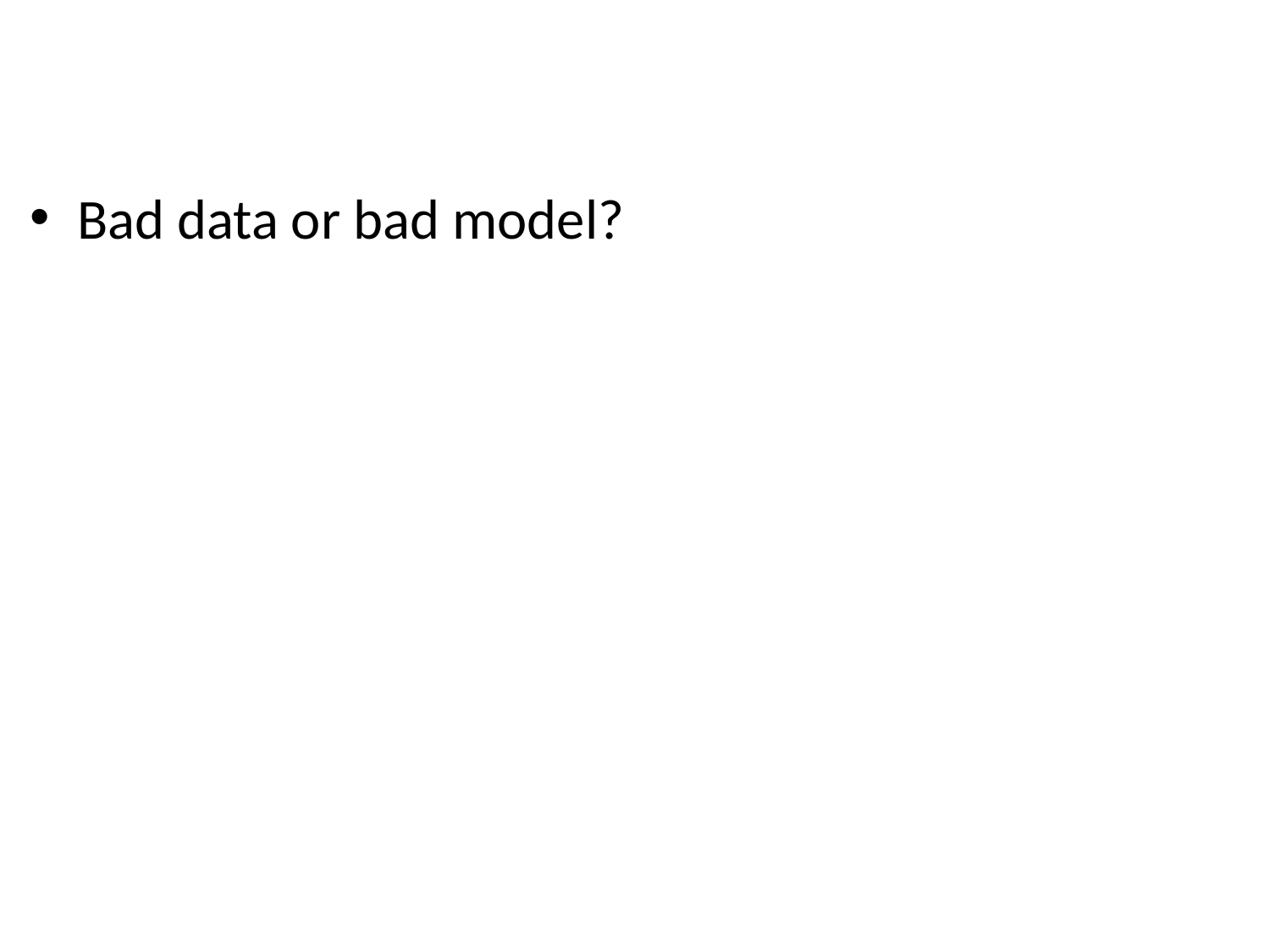

# What?
Bad data or bad model?